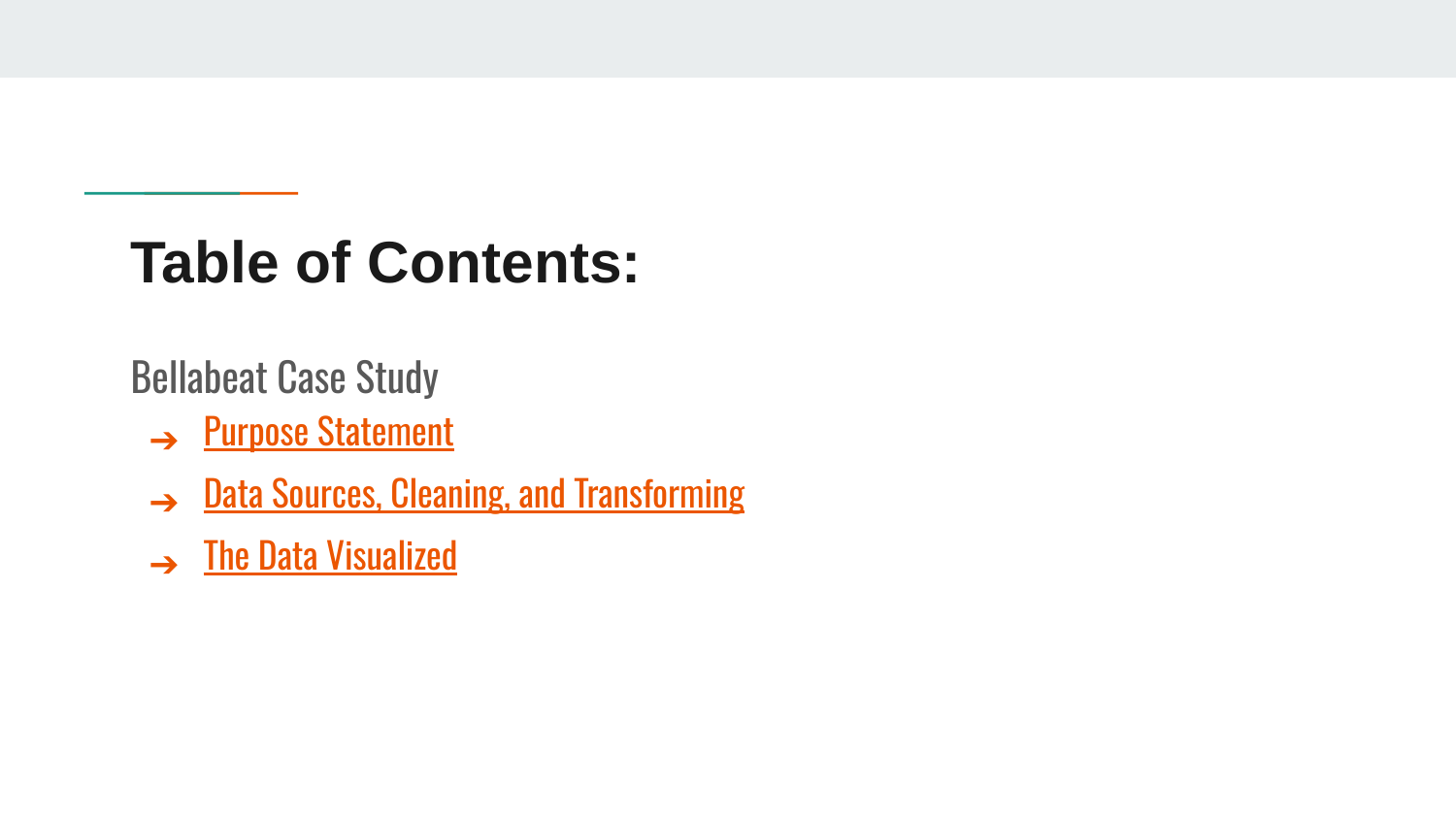

# Table of Contents:
Bellabeat Case Study
Purpose Statement
Data Sources, Cleaning, and Transforming
The Data Visualized